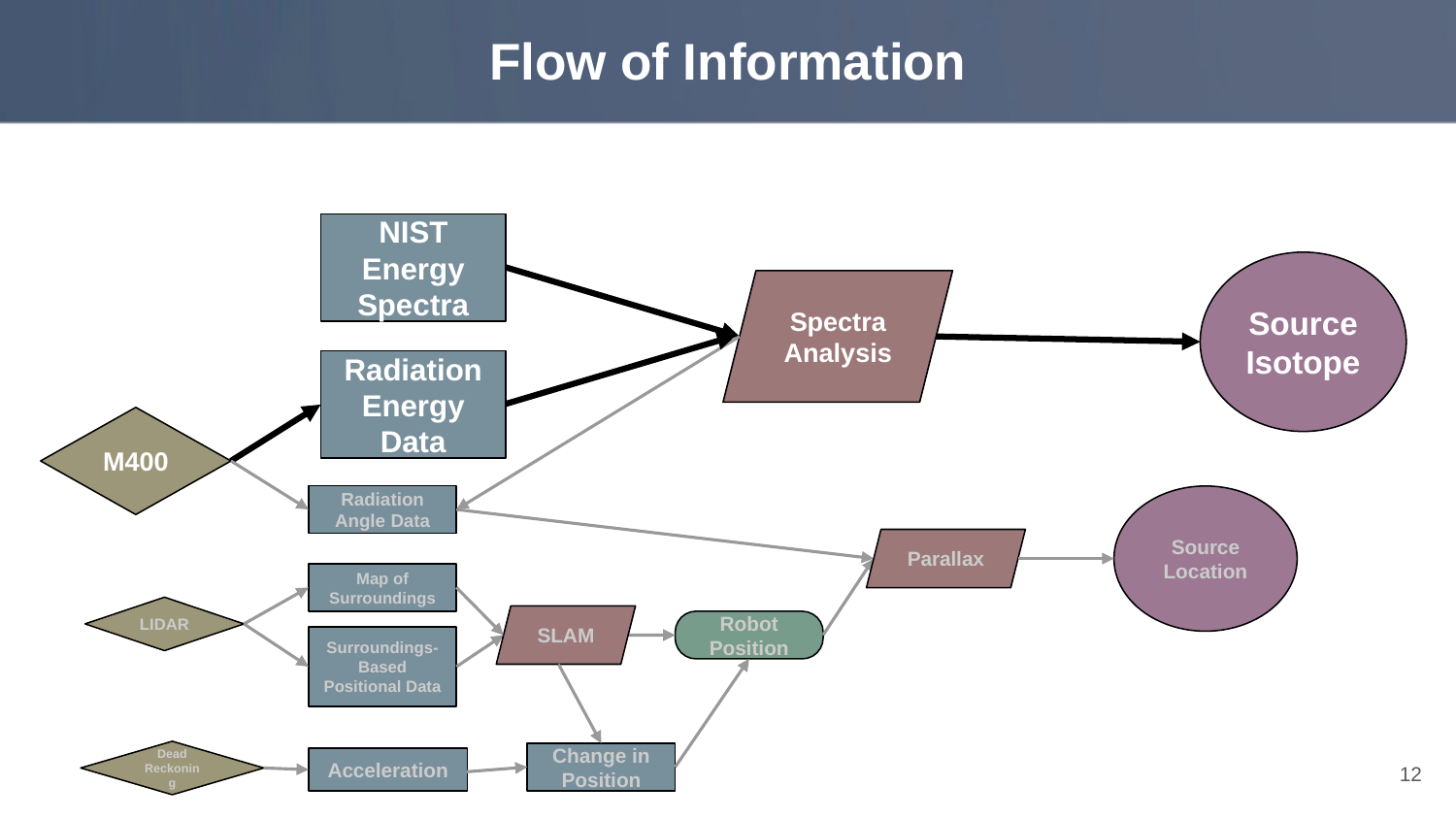

# Flow of Information
NIST Energy Spectra
Source Isotope
Spectra Analysis
Radiation Energy Data
M400
Radiation Angle Data
Source Location
Parallax
Map of Surroundings
LIDAR
SLAM
Robot Position
Surroundings- Based Positional Data
Dead Reckoning
12
Change in Position
Acceleration